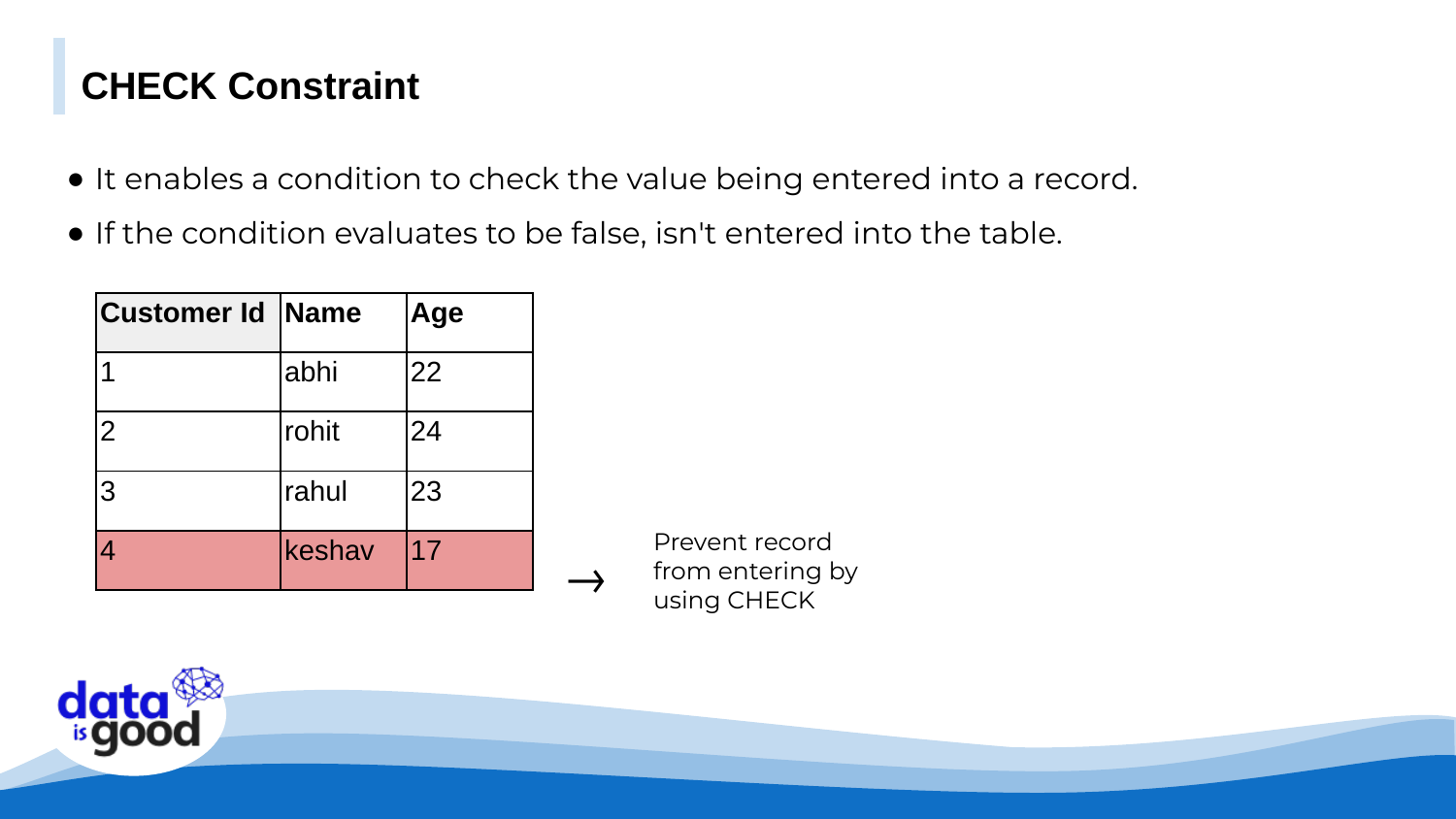

CHECK Constraint
It enables a condition to check the value being entered into a record.
If the condition evaluates to be false, isn't entered into the table.
| Customer Id | Name | Age |
| --- | --- | --- |
| 1 | abhi | 22 |
| 2 | rohit | 24 |
| 3 | rahul | 23 |
| 4 | keshav | 17 |
Prevent record from entering by using CHECK
→